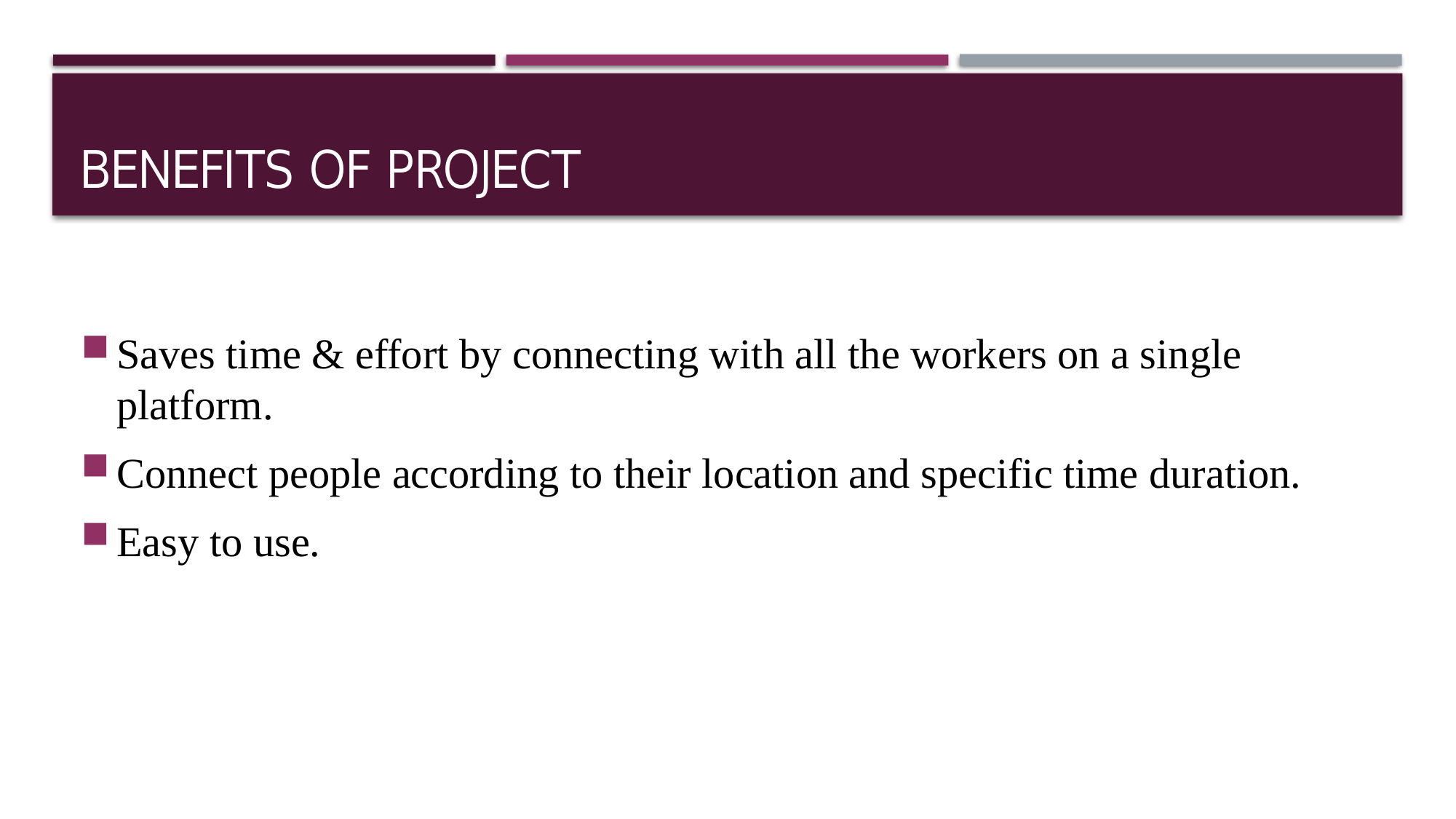

# Benefits of project
Saves time & effort by connecting with all the workers on a single platform.
Connect people according to their location and specific time duration.
Easy to use.